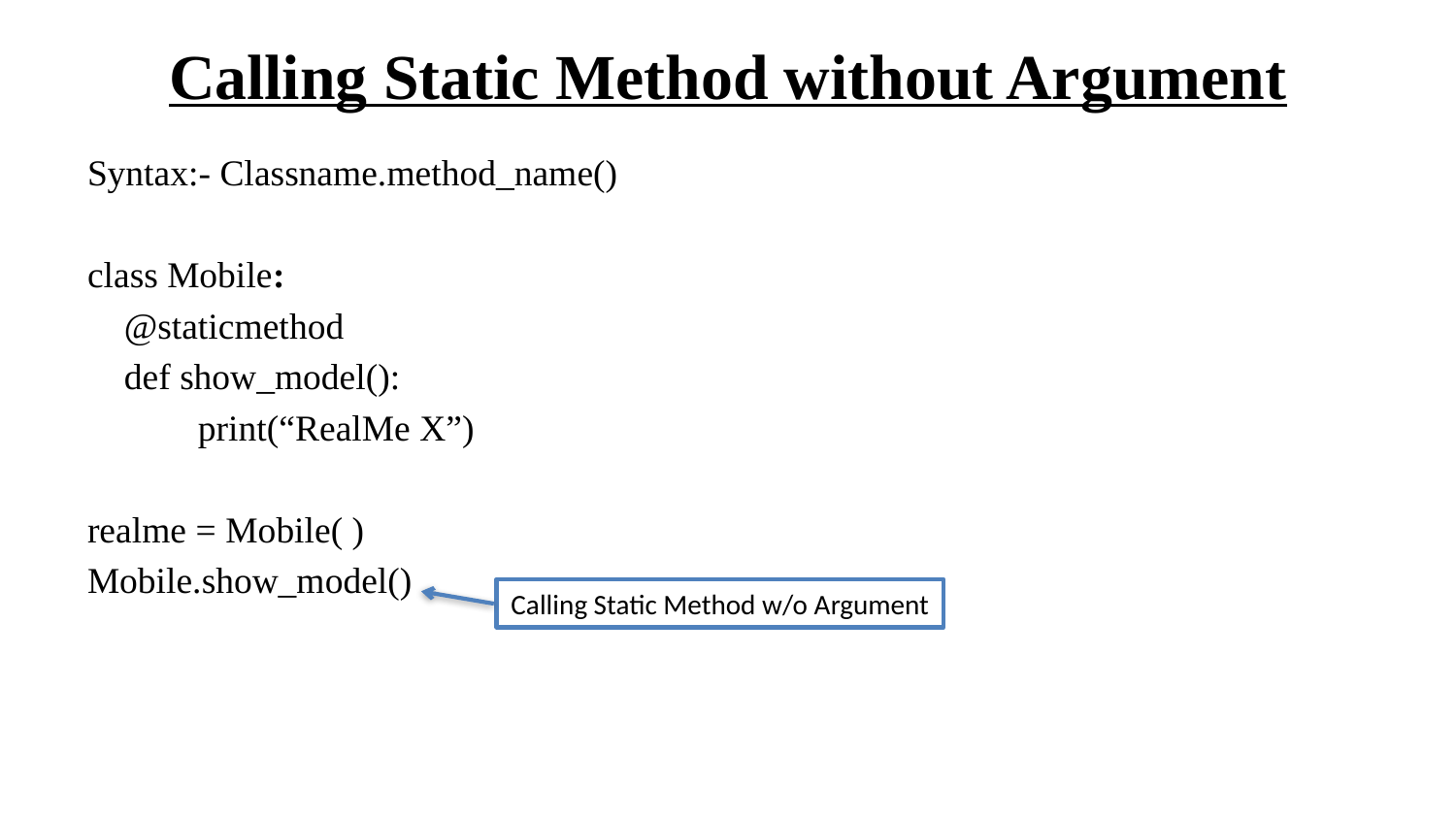

# Calling Static Method without Argument
Syntax:- Classname.method_name()

class Mobile:
    @staticmethod
    def show_model():
            print(“RealMe X”)

realme = Mobile( )
Mobile.show_model()
Calling Static Method w/o Argument